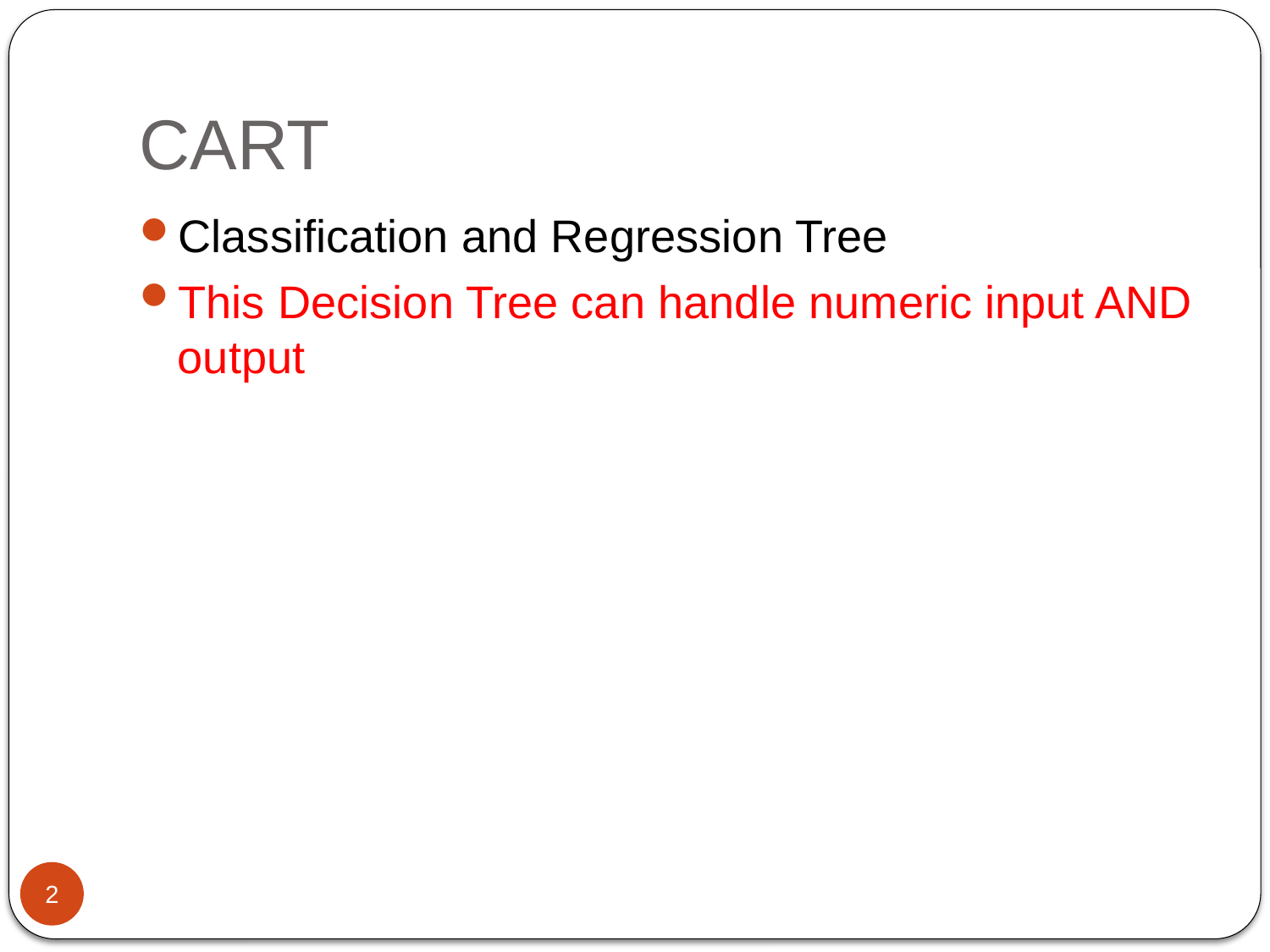

# CART
Classification and Regression Tree
This Decision Tree can handle numeric input AND output
2